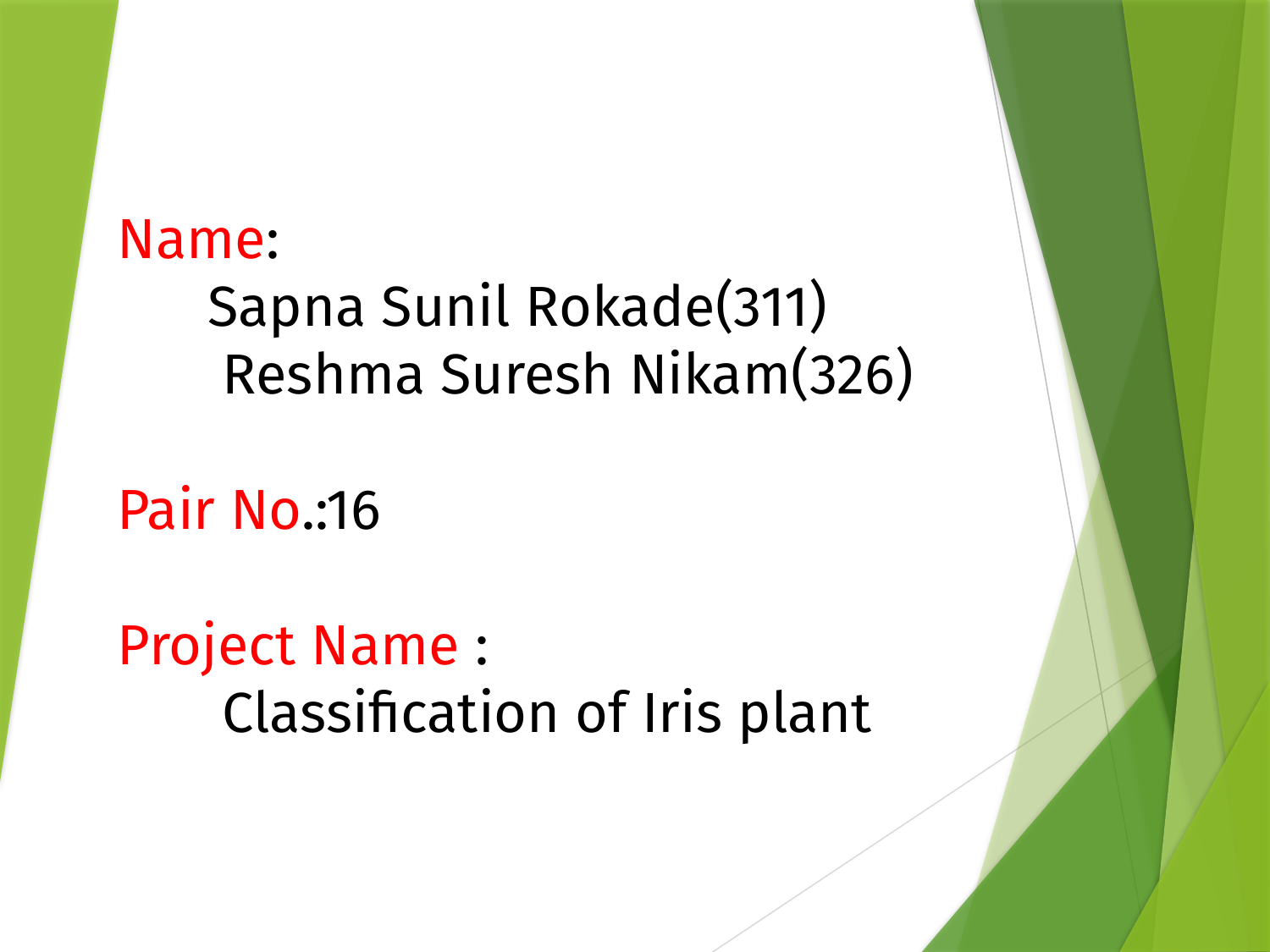

Name:
      Sapna Sunil Rokade(311)
       Reshma Suresh Nikam(326)

Pair No.:16

Project Name :
       Classification of Iris plant